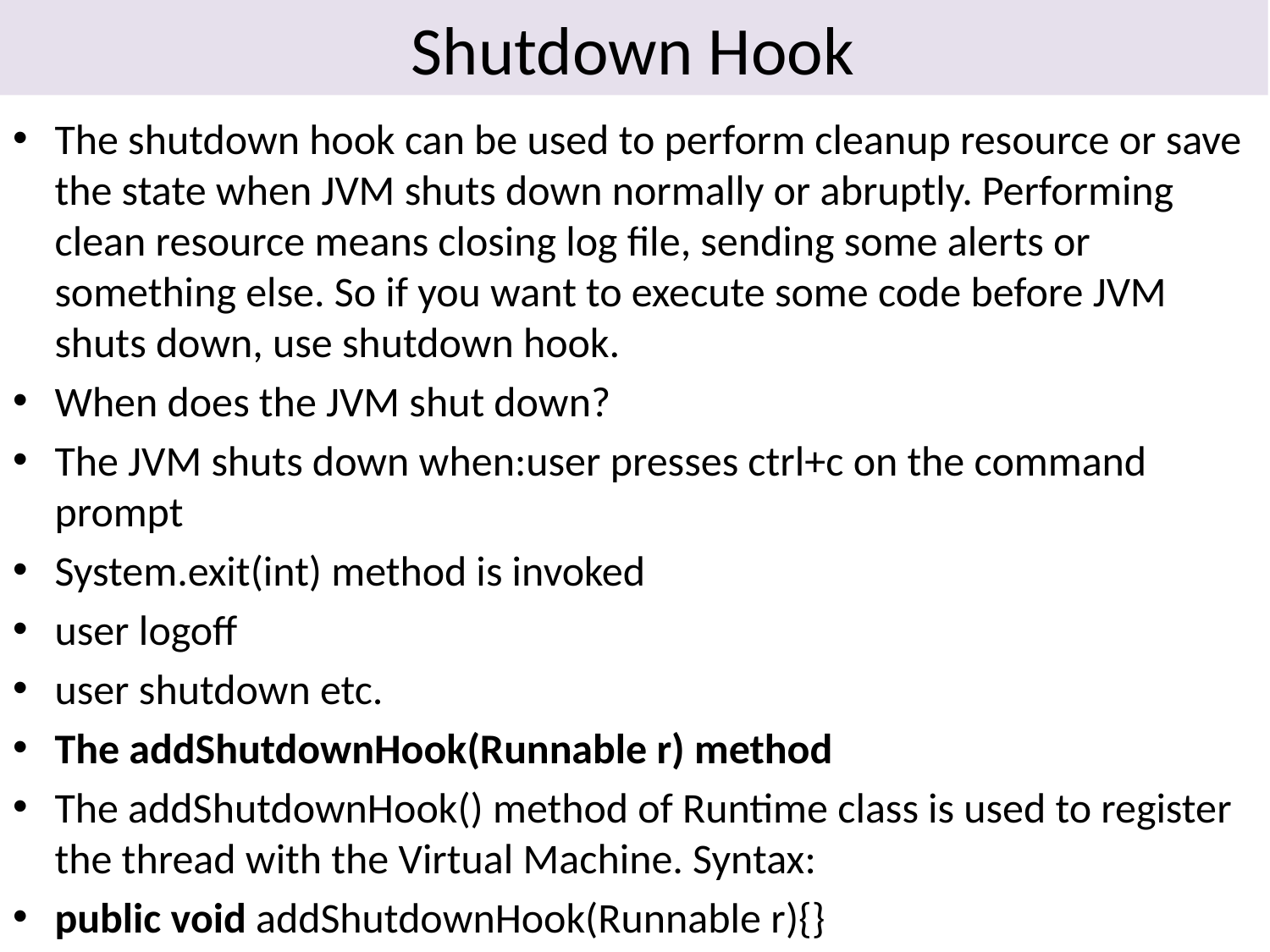

# Shutdown Hook
The shutdown hook can be used to perform cleanup resource or save the state when JVM shuts down normally or abruptly. Performing clean resource means closing log file, sending some alerts or something else. So if you want to execute some code before JVM shuts down, use shutdown hook.
When does the JVM shut down?
The JVM shuts down when:user presses ctrl+c on the command prompt
System.exit(int) method is invoked
user logoff
user shutdown etc.
The addShutdownHook(Runnable r) method
The addShutdownHook() method of Runtime class is used to register the thread with the Virtual Machine. Syntax:
public void addShutdownHook(Runnable r){}